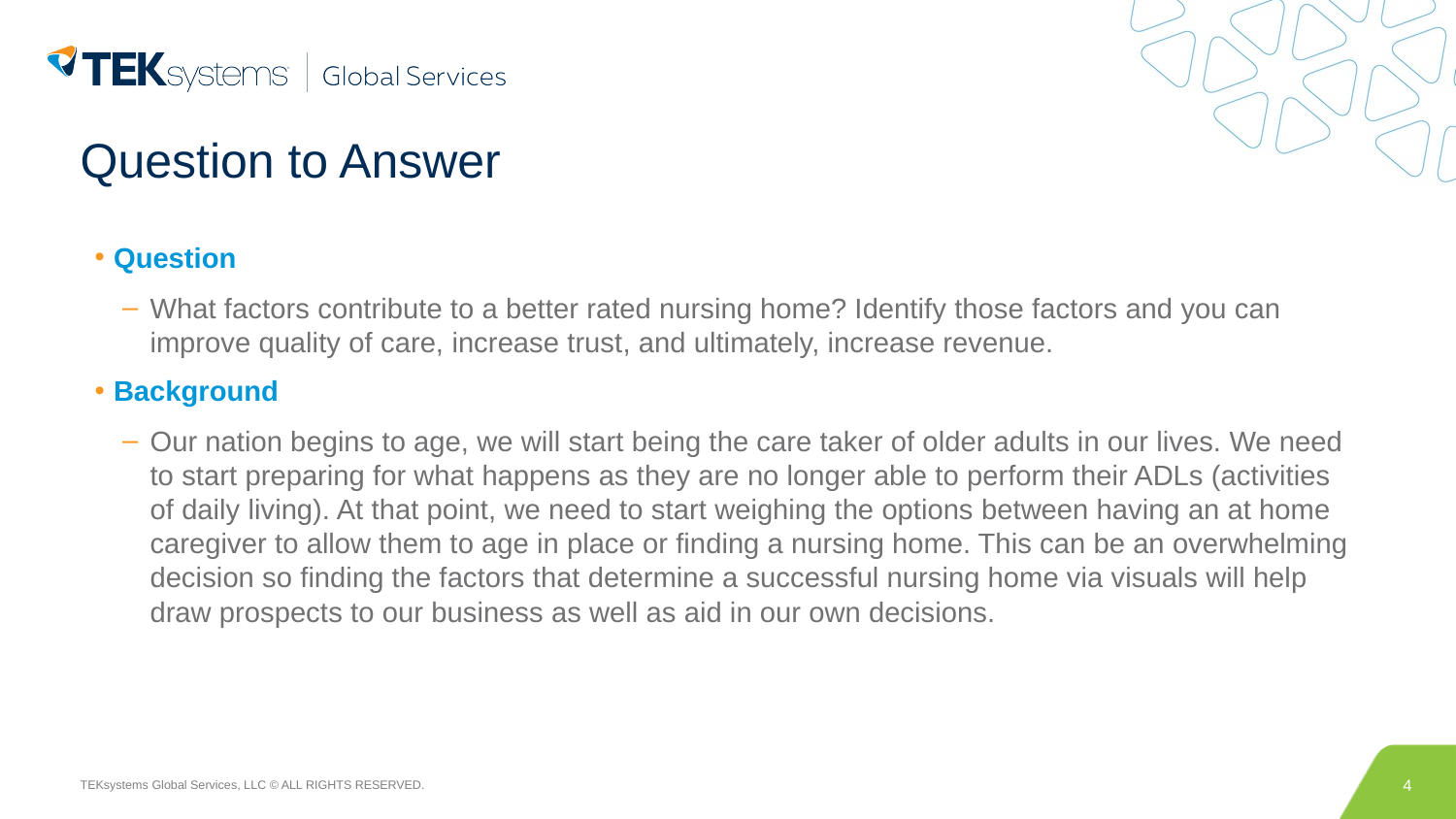

# Question to Answer
Question
What factors contribute to a better rated nursing home? Identify those factors and you can improve quality of care, increase trust, and ultimately, increase revenue.
Background
Our nation begins to age, we will start being the care taker of older adults in our lives. We need to start preparing for what happens as they are no longer able to perform their ADLs (activities of daily living). At that point, we need to start weighing the options between having an at home caregiver to allow them to age in place or finding a nursing home. This can be an overwhelming decision so finding the factors that determine a successful nursing home via visuals will help draw prospects to our business as well as aid in our own decisions.
4